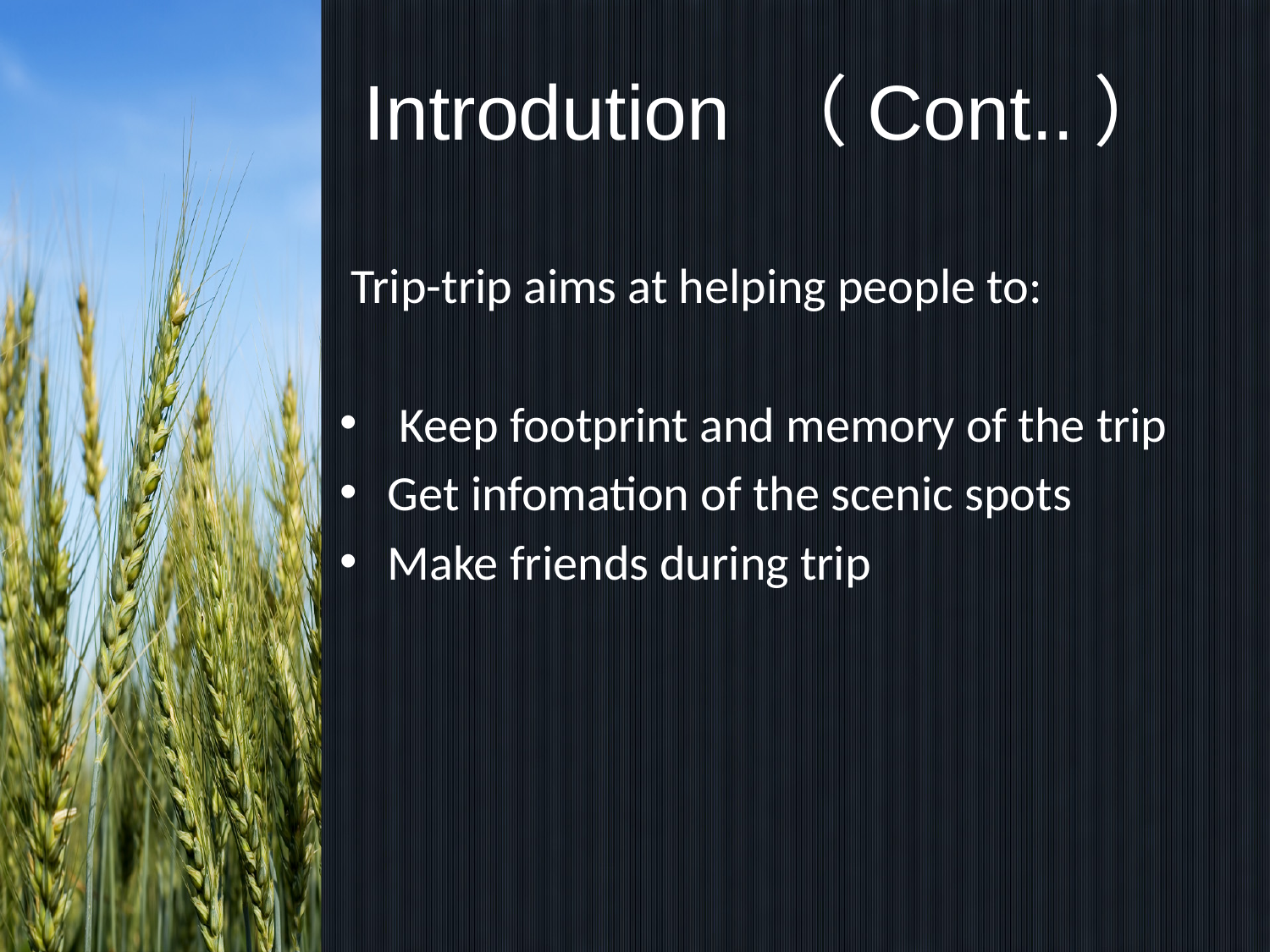

# Introdution （Cont..）
 Trip-trip aims at helping people to:

 Keep footprint and memory of the trip
Get infomation of the scenic spots
Make friends during trip